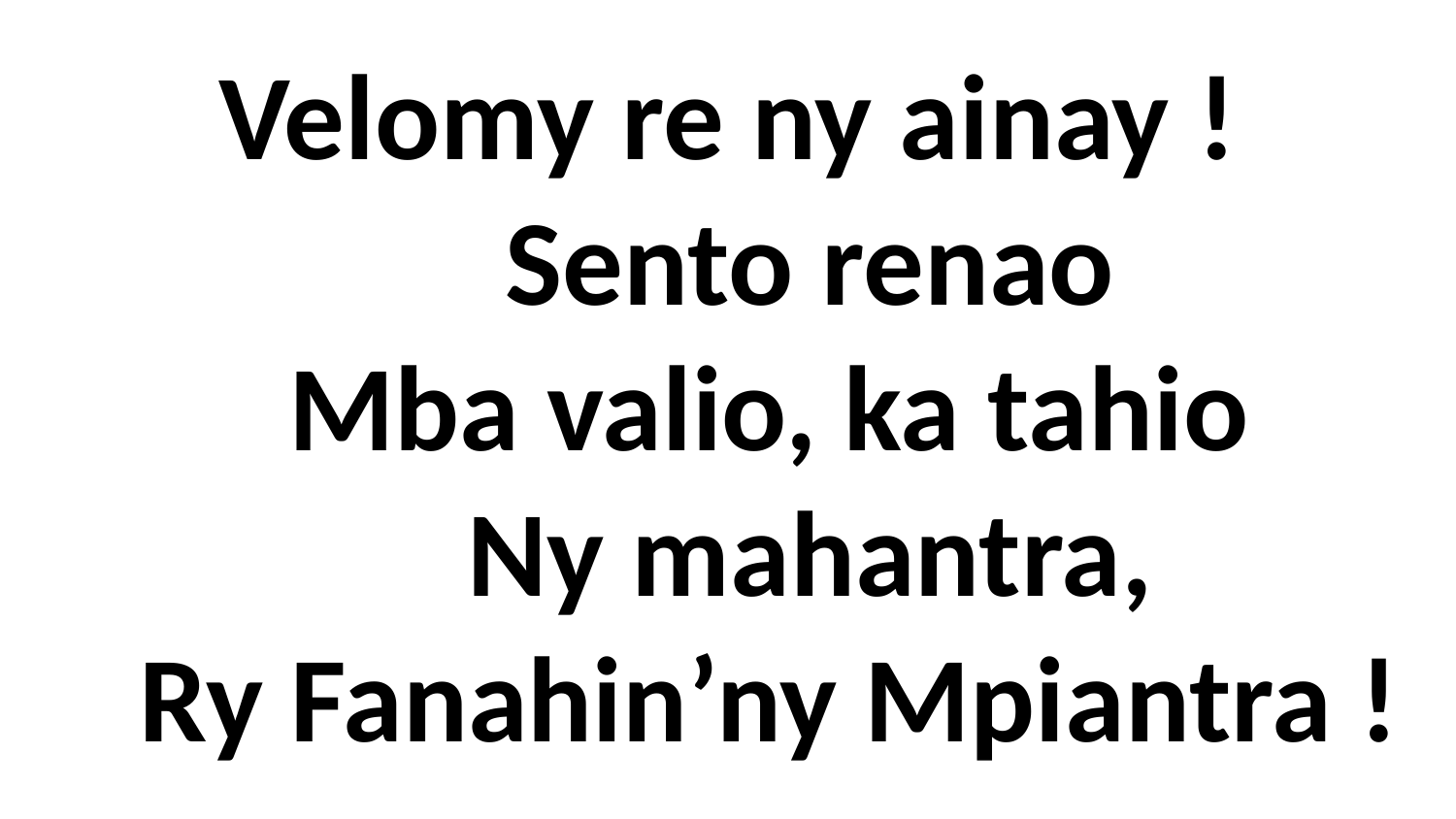

Velomy re ny ainay !
      Sento renao
   Mba valio, ka tahio
      Ny mahantra,
   Ry Fanahin’ny Mpiantra !